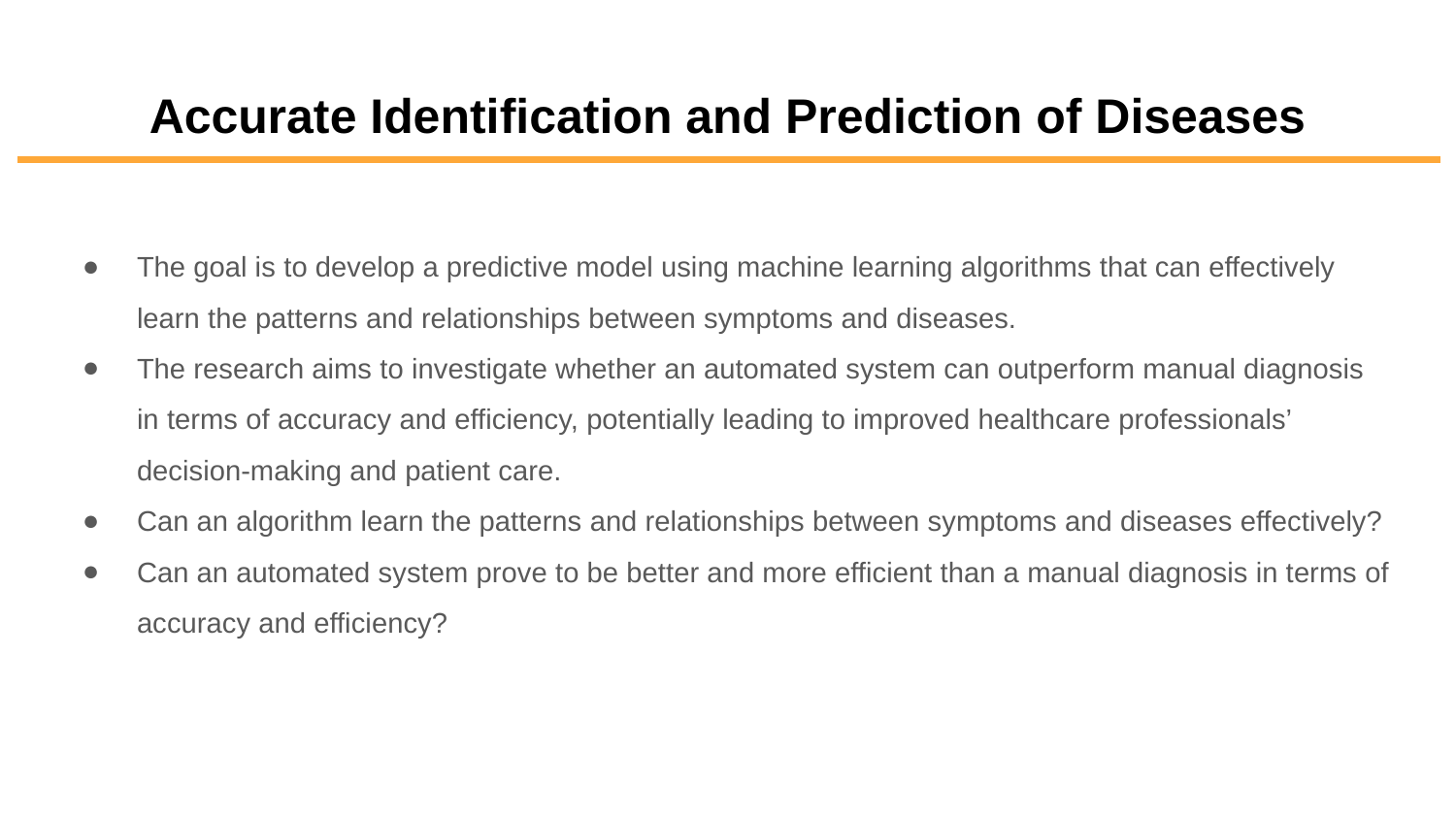

# Accurate Identification and Prediction of Diseases

The goal is to develop a predictive model using machine learning algorithms that can effectively learn the patterns and relationships between symptoms and diseases.
The research aims to investigate whether an automated system can outperform manual diagnosis in terms of accuracy and efficiency, potentially leading to improved healthcare professionals’ decision-making and patient care.
Can an algorithm learn the patterns and relationships between symptoms and diseases effectively?
Can an automated system prove to be better and more efficient than a manual diagnosis in terms of accuracy and efficiency?